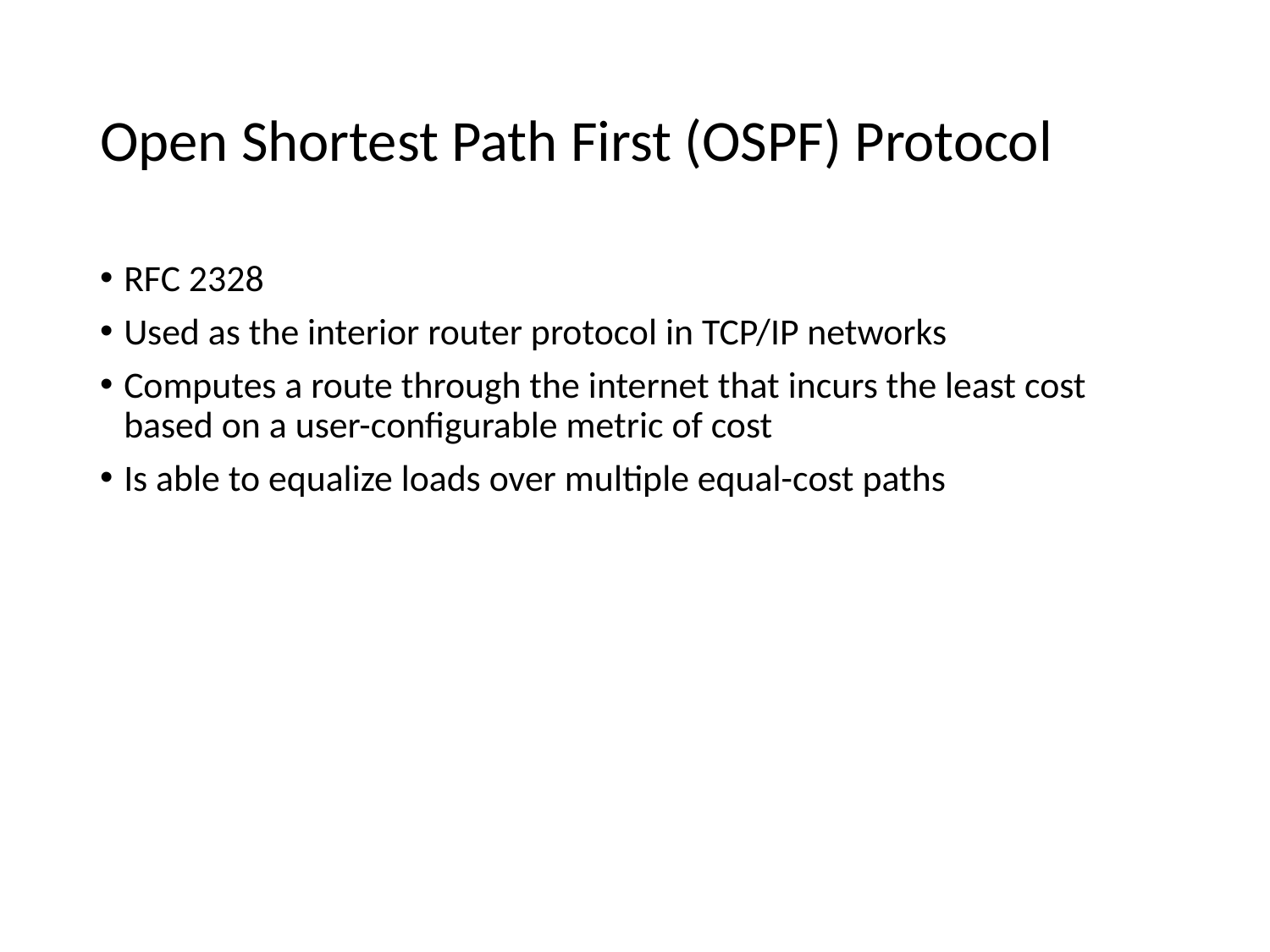

# Open Shortest Path First (OSPF) Protocol
RFC 2328
Used as the interior router protocol in TCP/IP networks
Computes a route through the internet that incurs the least cost based on a user-configurable metric of cost
Is able to equalize loads over multiple equal-cost paths